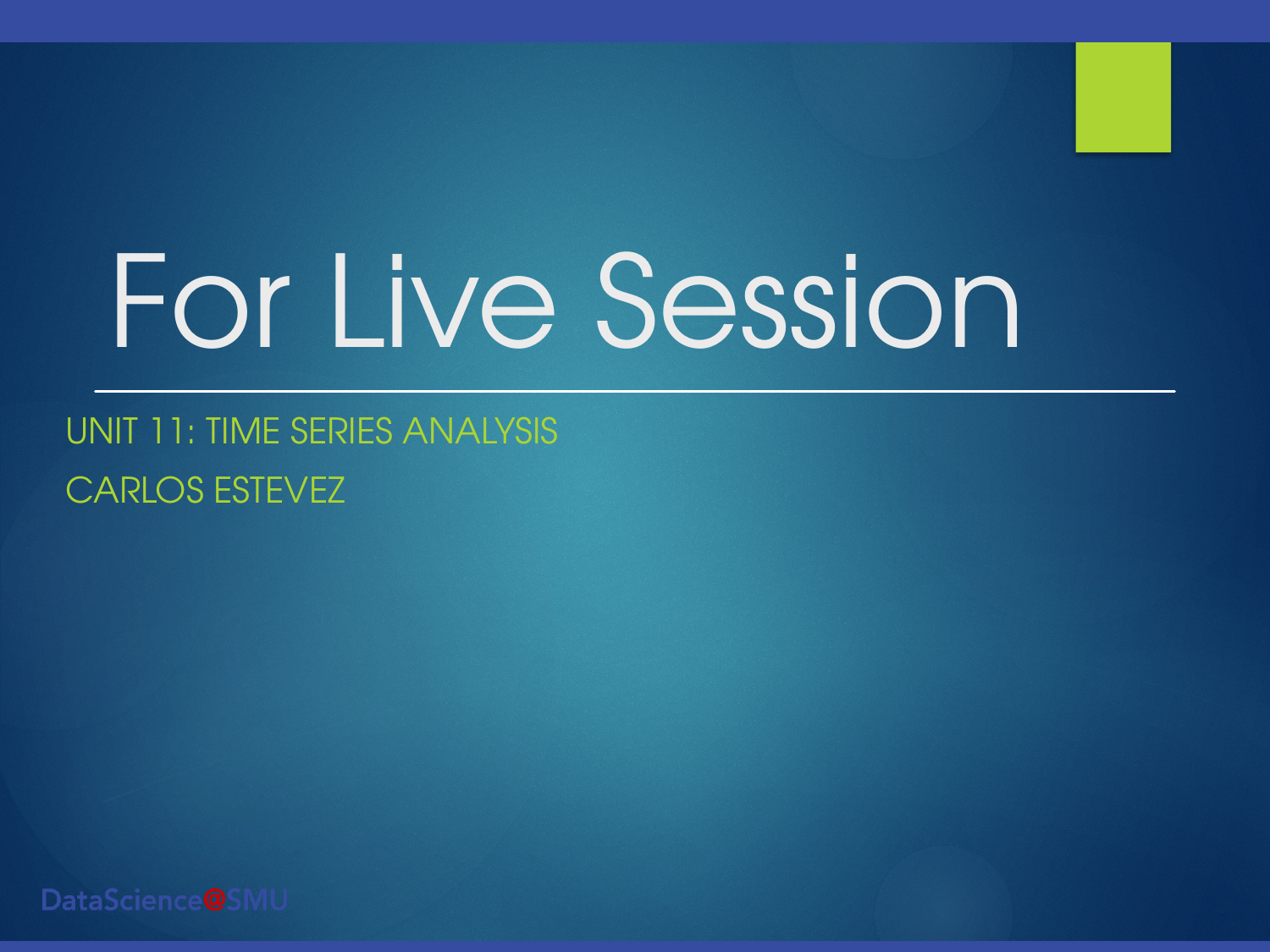

# For Live Session
Unit 11: Time series analysis
Carlos Estevez